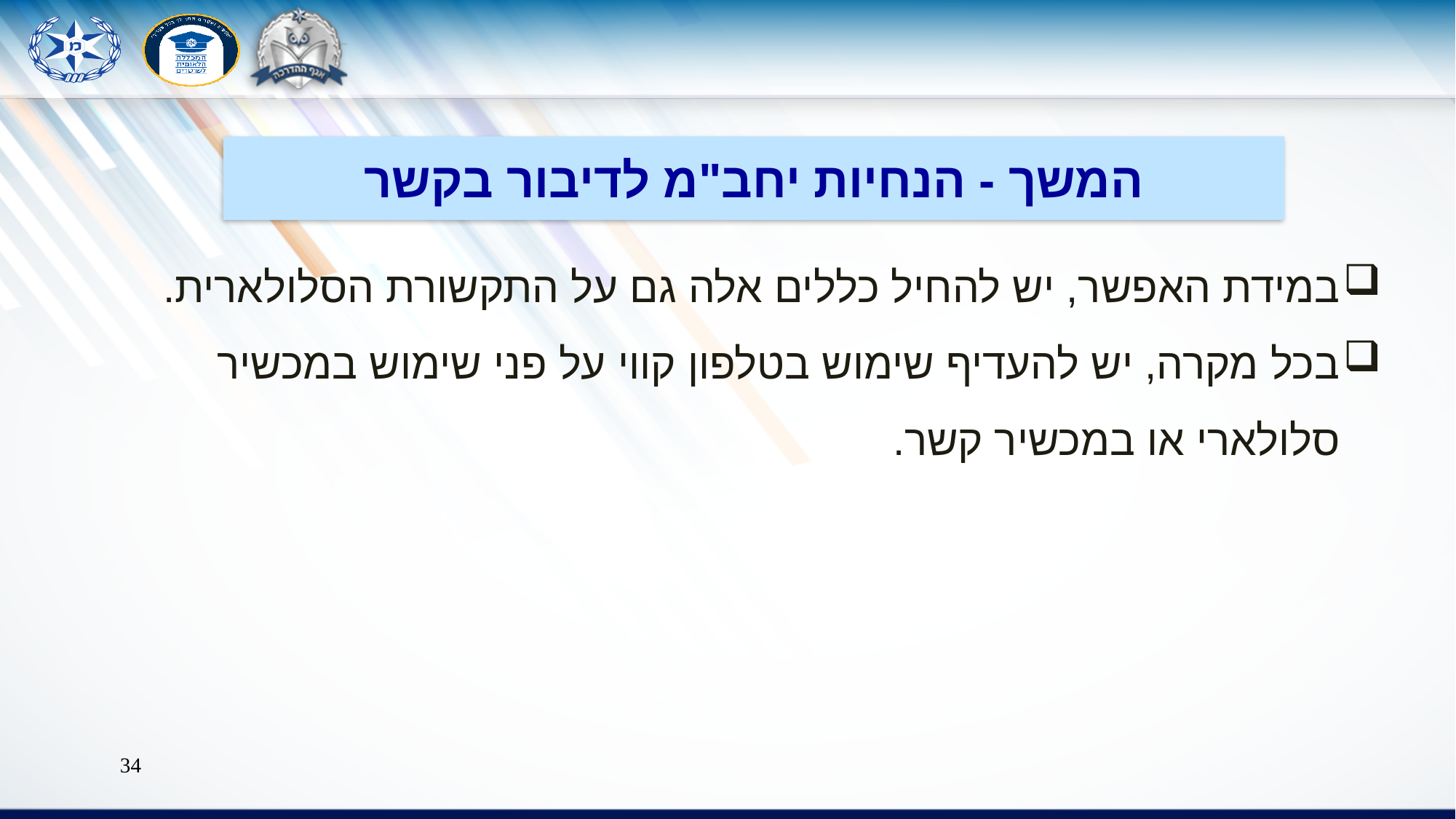

המשך - הנחיות יחב"מ לדיבור בקשר

במידת האפשר, יש להחיל כללים אלה גם על התקשורת הסלולארית.
בכל מקרה, יש להעדיף שימוש בטלפון קווי על פני שימוש במכשיר סלולארי או במכשיר קשר.

34